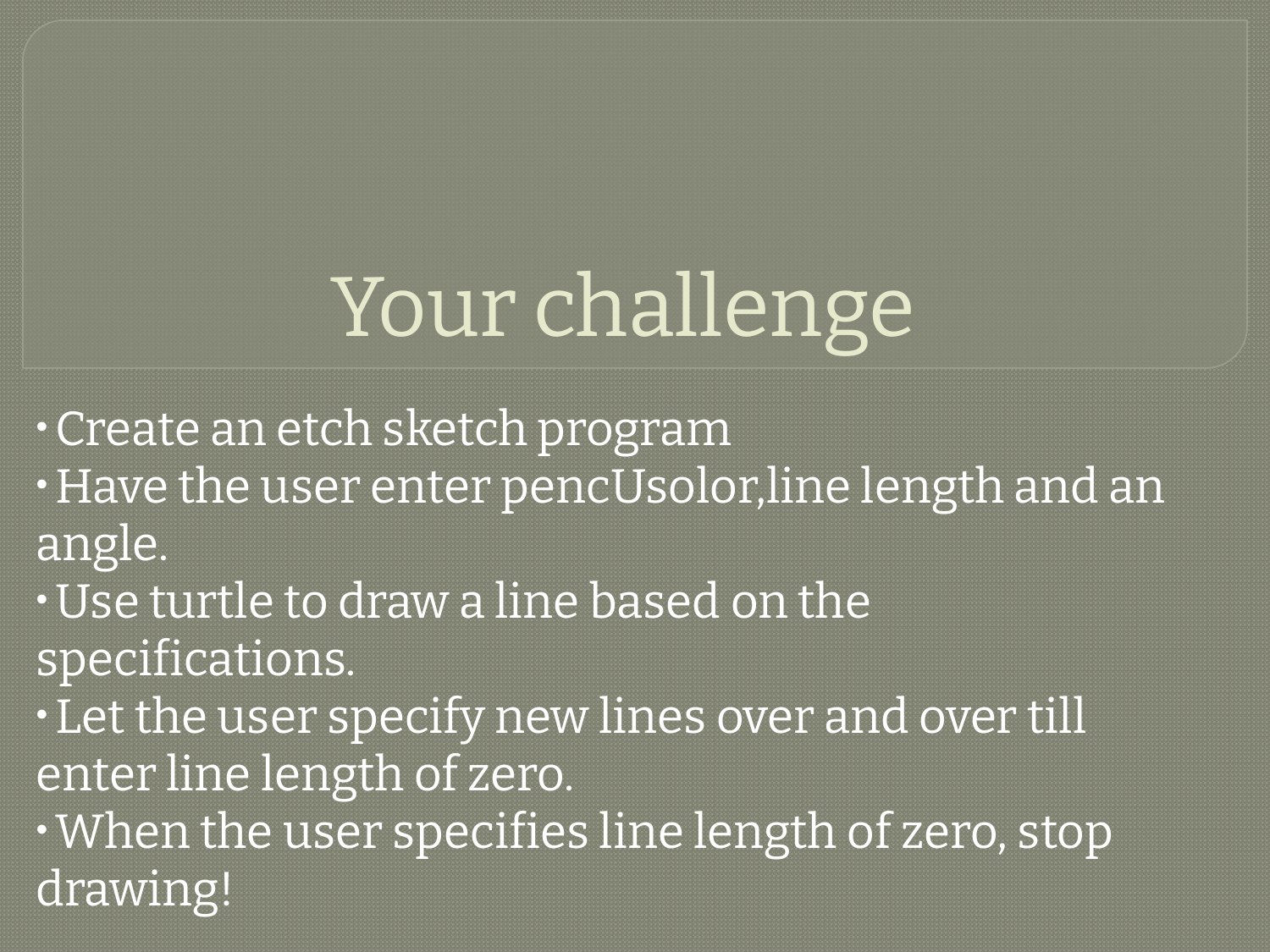

# Your challenge
 Create an etch sketch program
 Have the user enter pencUsolor,line length and an angle.
 Use turtle to draw a line based on the specifications.
 Let the user specify new lines over and over till enter line length of zero.
 When the user specifies line length of zero, stop drawing!